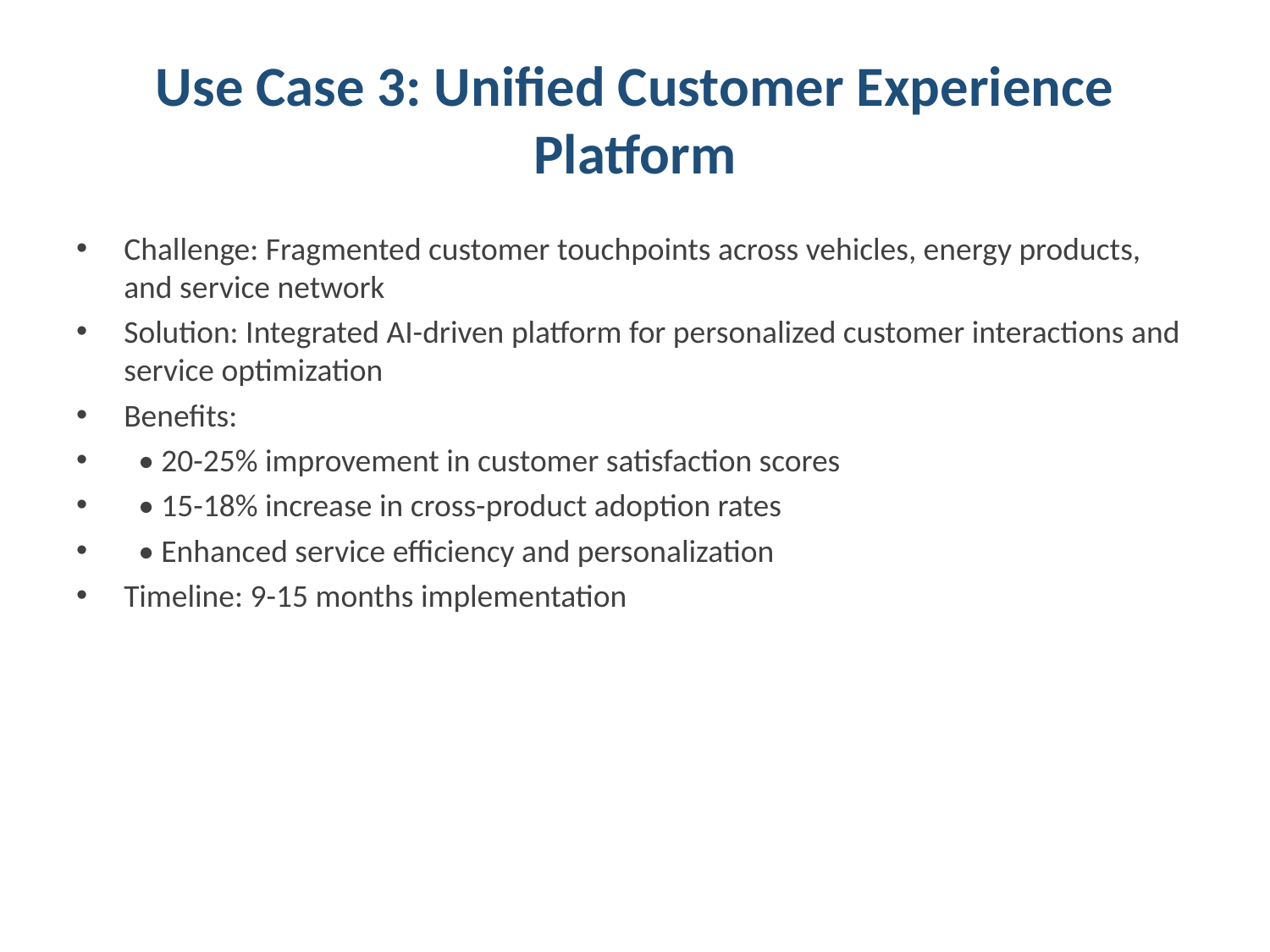

# Use Case 3: Unified Customer Experience Platform
Challenge: Fragmented customer touchpoints across vehicles, energy products, and service network
Solution: Integrated AI-driven platform for personalized customer interactions and service optimization
Benefits:
  • 20-25% improvement in customer satisfaction scores
  • 15-18% increase in cross-product adoption rates
  • Enhanced service efficiency and personalization
Timeline: 9-15 months implementation